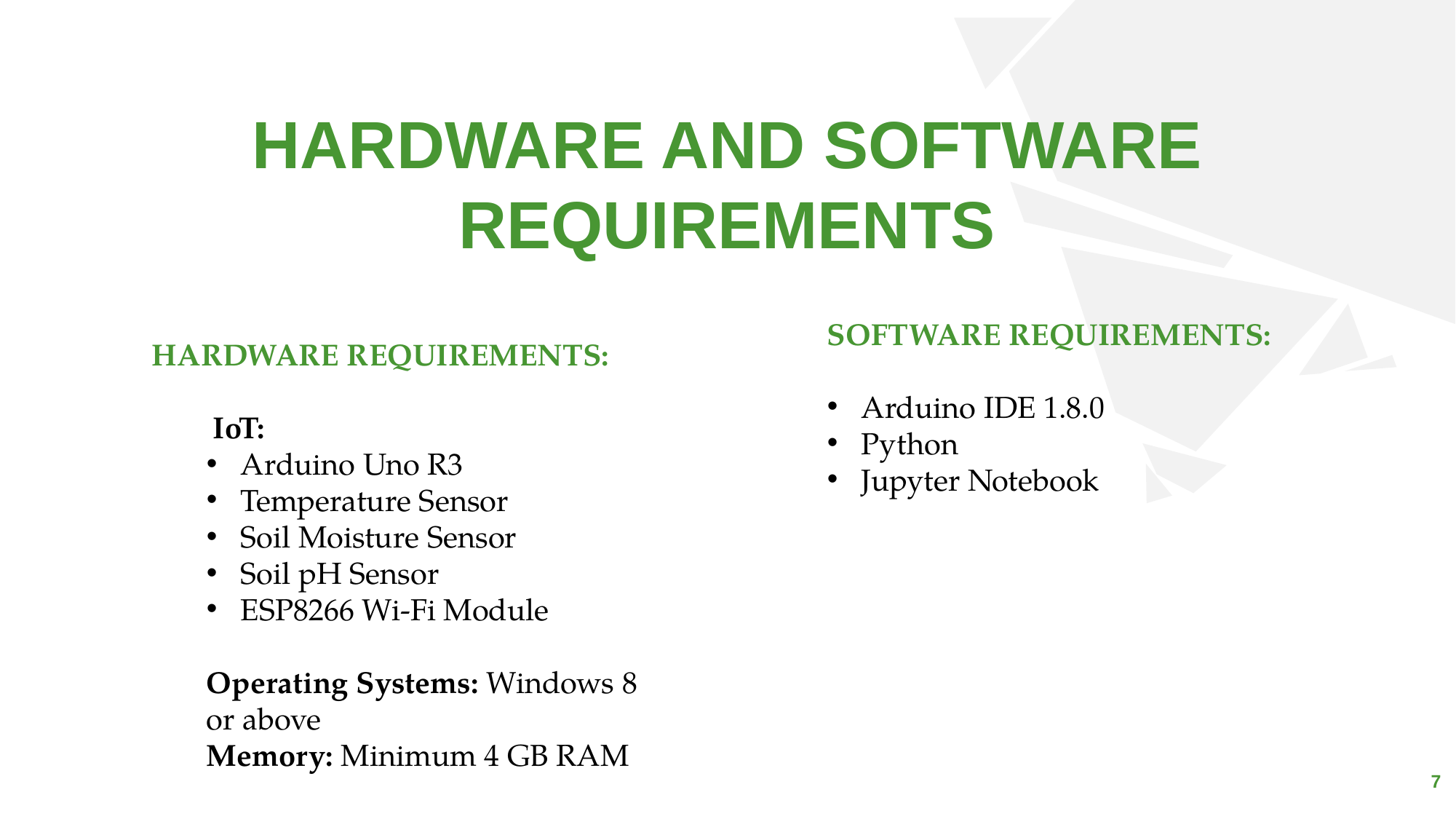

HARDWARE AND SOFTWARE REQUIREMENTS
        HARDWARE REQUIREMENTS:

        IoT:
Arduino Uno R3
Temperature Sensor
Soil Moisture Sensor
Soil pH Sensor
ESP8266 Wi-Fi Module

Operating Systems: Windows 8 or above
Memory: Minimum 4 GB RAM

SOFTWARE REQUIREMENTS:

Arduino IDE 1.8.0
Python
Jupyter Notebook

7